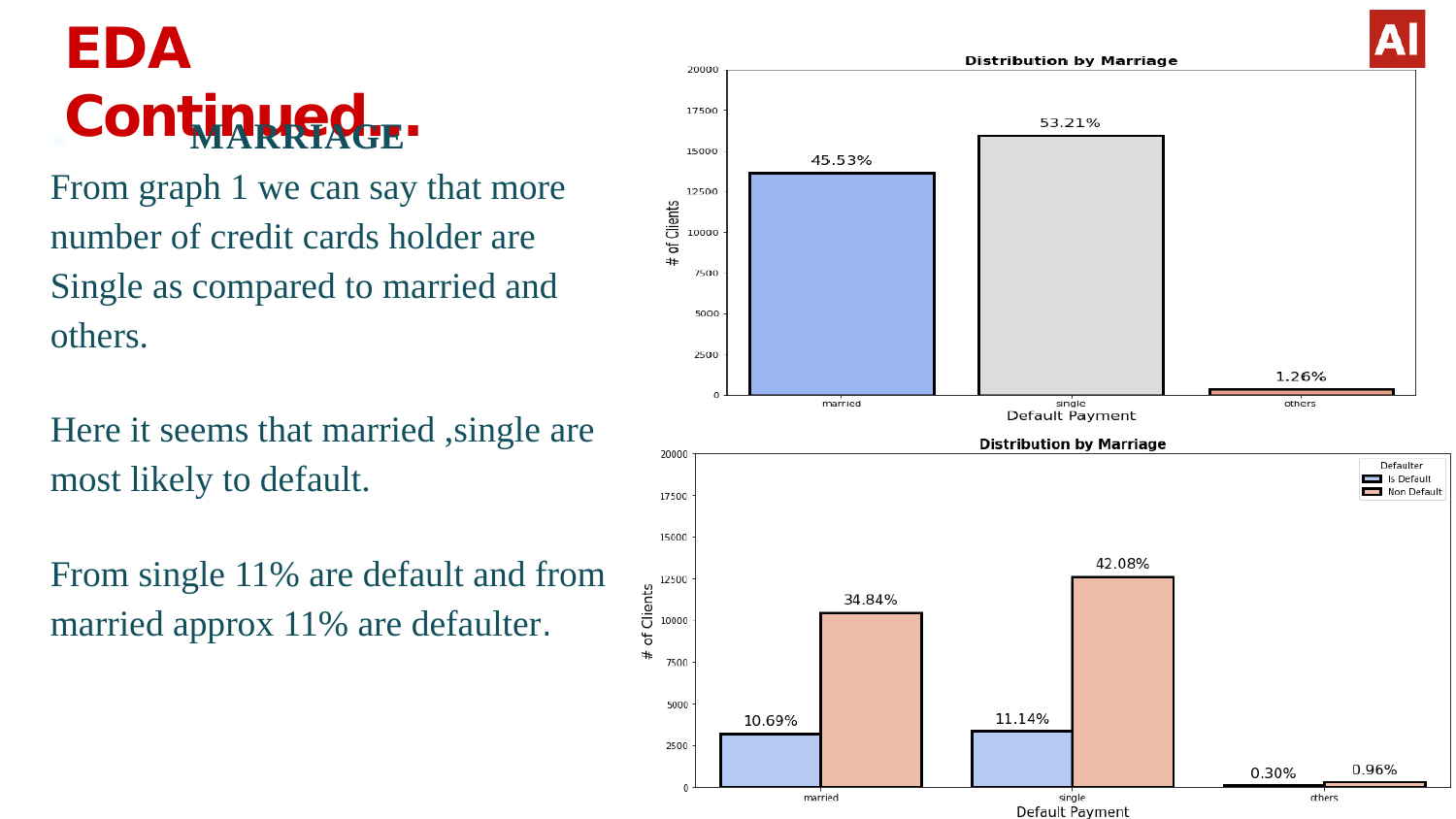

# EDA Continued…

MARRIAGE
●
From graph 1 we can say that more  number of credit cards holder are  Single as compared to married and  others.

Here it seems that married ,single are  most likely to default.

From single 11% are default and from  married approx 11% are defaulter.